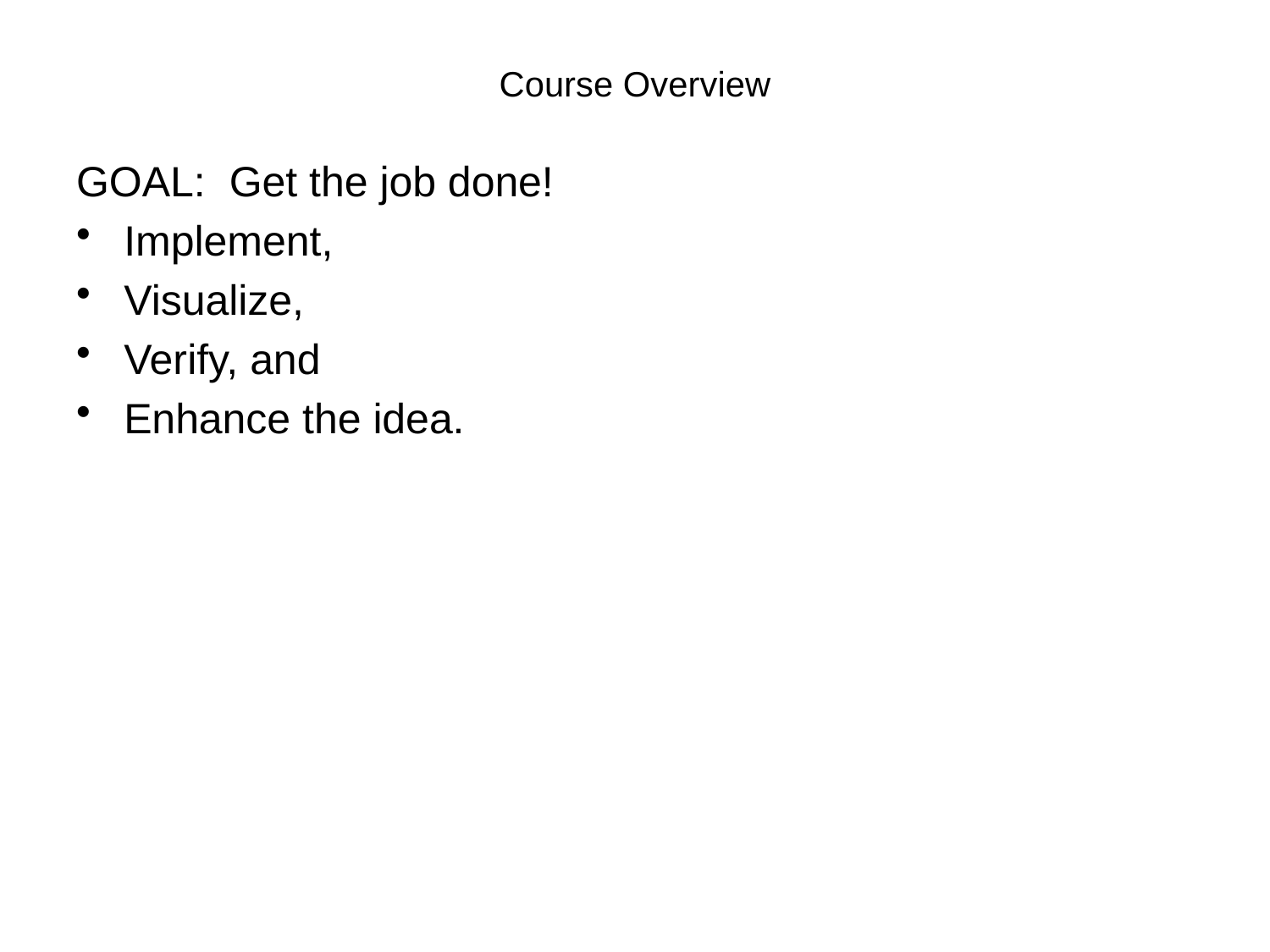

# Course Overview
GOAL:  Get the job done!
Implement,
Visualize,
Verify, and
Enhance the idea.